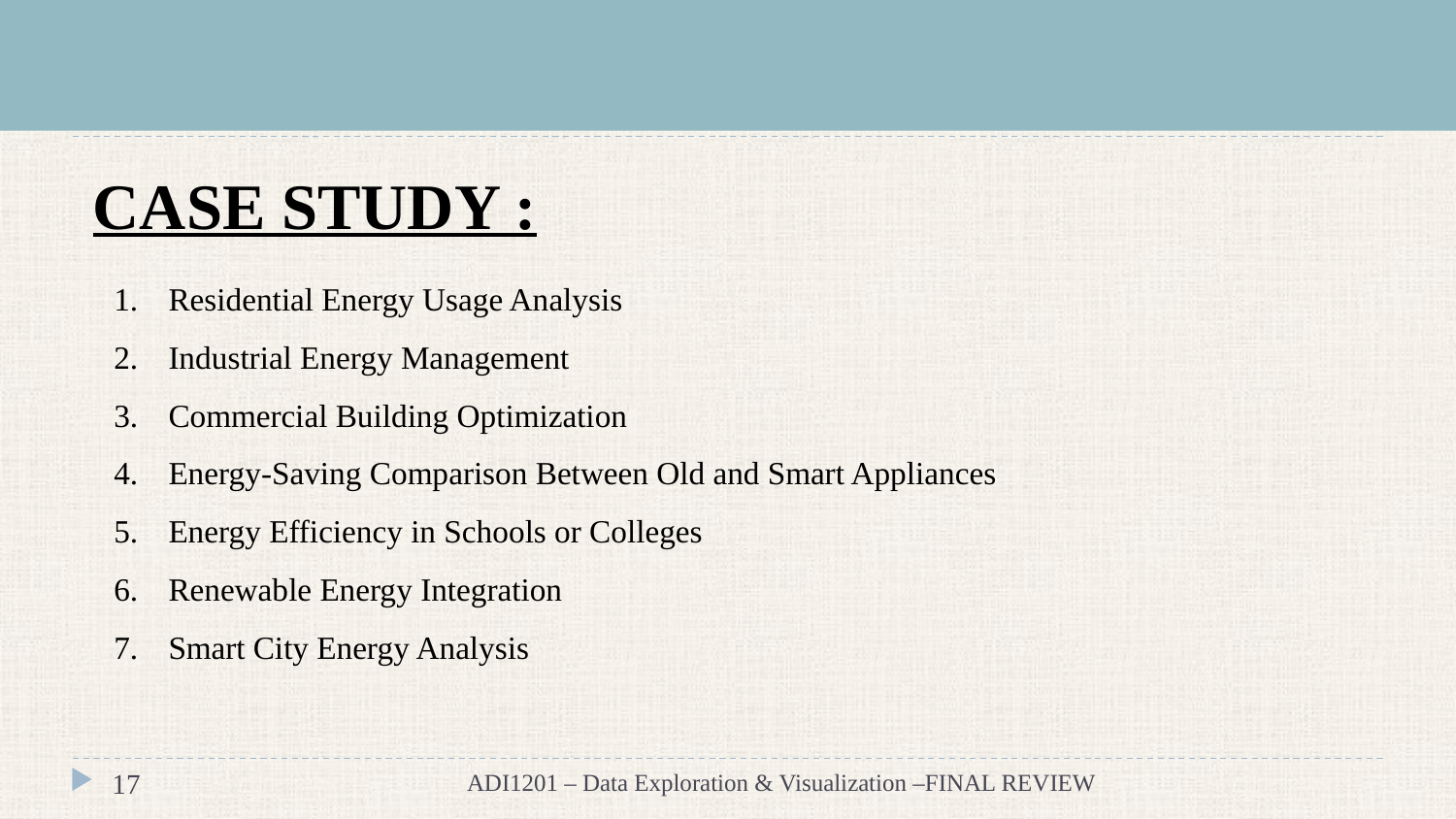

#
CASE STUDY :
Residential Energy Usage Analysis
Industrial Energy Management
Commercial Building Optimization
Energy-Saving Comparison Between Old and Smart Appliances
Energy Efficiency in Schools or Colleges
Renewable Energy Integration
Smart City Energy Analysis
17
ADI1201 – Data Exploration & Visualization –FINAL REVIEW